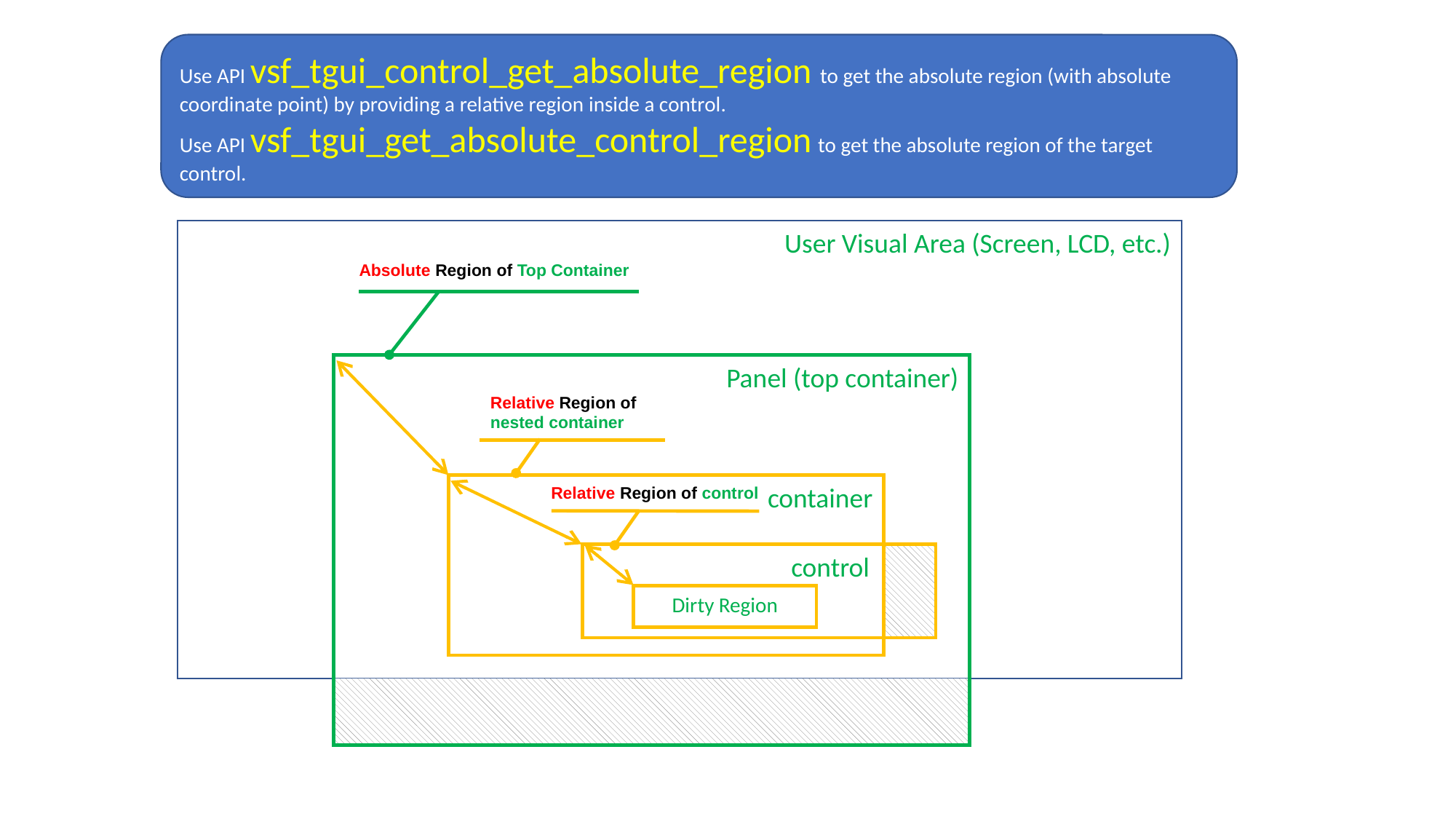

Use API vsf_tgui_control_get_absolute_region to get the absolute region (with absolute coordinate point) by providing a relative region inside a control.
Use API vsf_tgui_get_absolute_control_region to get the absolute region of the target control.
User Visual Area (Screen, LCD, etc.)
Absolute Region of Top Container
            Panel (top container)
Relative Region of nested container
container
Relative Region of control
                       control

Dirty Region